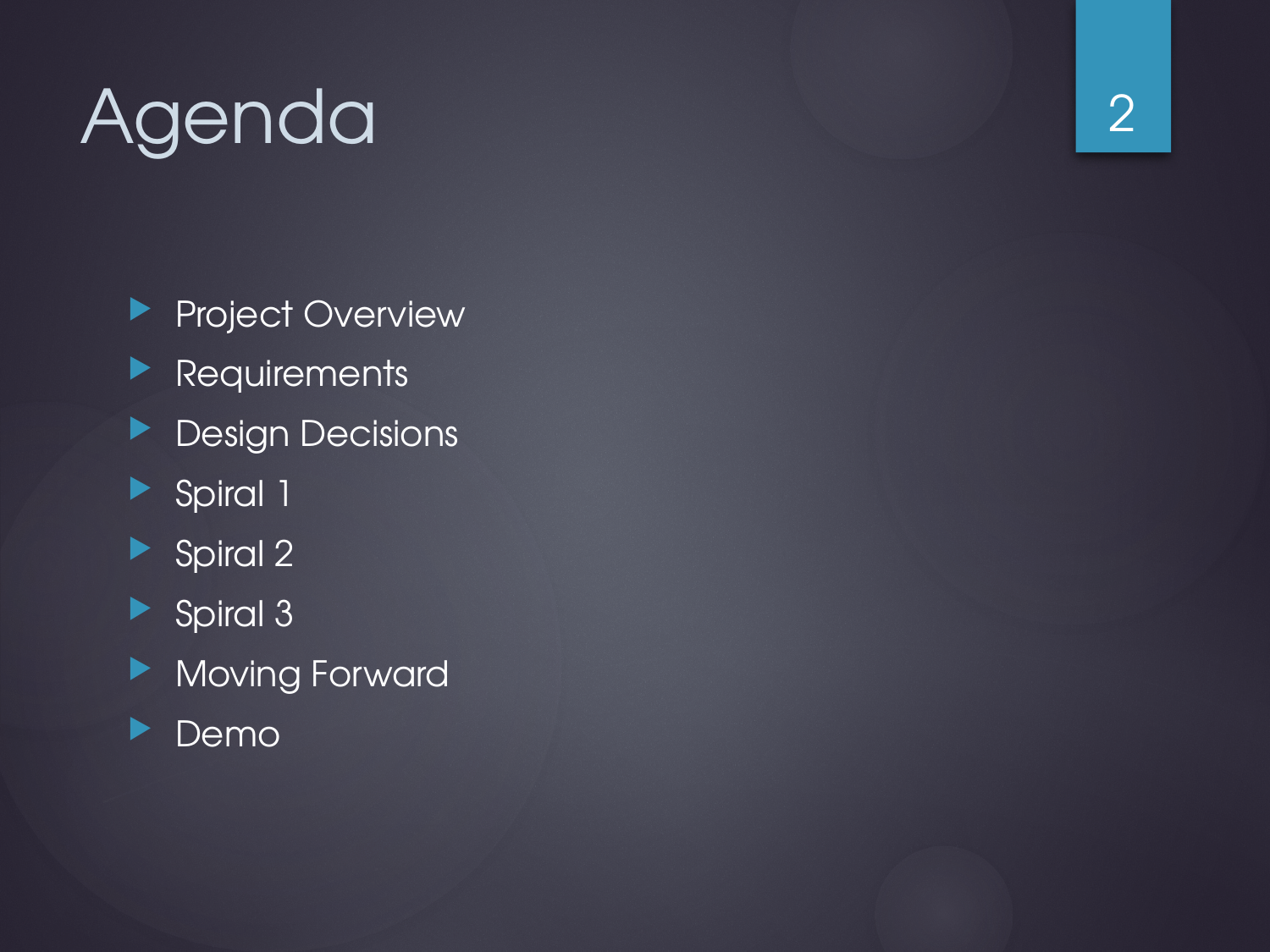

2
# Agenda
Project Overview
Requirements
Design Decisions
Spiral 1
Spiral 2
Spiral 3
Moving Forward
Demo